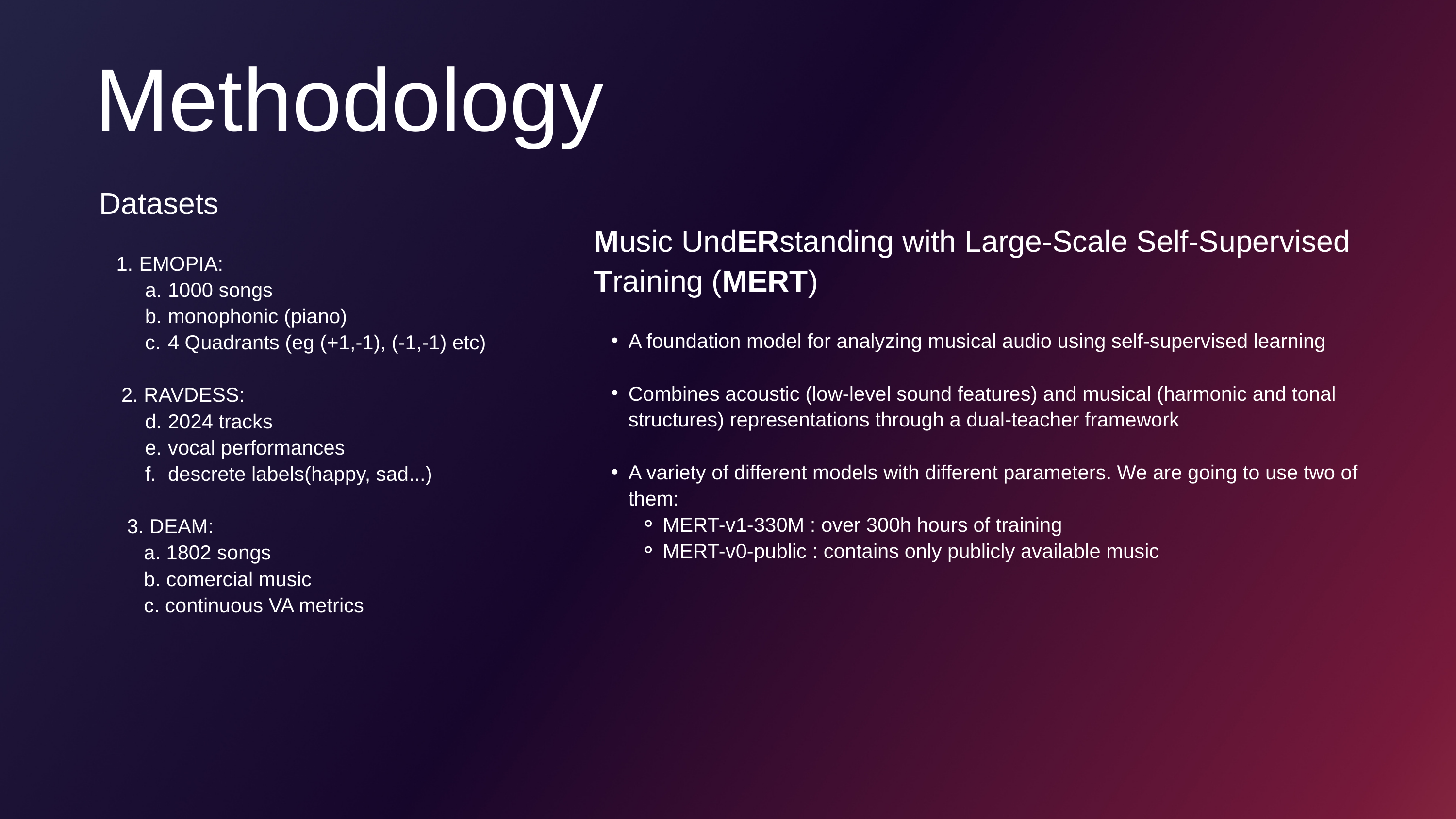

Methodology
Datasets
 EMOPIA:
1000 songs
monophonic (piano)
4 Quadrants (eg (+1,-1), (-1,-1) etc)

    2. RAVDESS:
2024 tracks
vocal performances
descrete labels(happy, sad...)

     3. DEAM:
        a. 1802 songs
        b. comercial music
        c. continuous VA metrics
Music UndERstanding with Large-Scale Self-Supervised Training (MERT)
A foundation model for analyzing musical audio using self-supervised learning

Combines acoustic (low-level sound features) and musical (harmonic and tonal structures) representations through a dual-teacher framework

A variety of different models with different parameters. We are going to use two of them:
MERT-v1-330M : over 300h hours of training
MERT-v0-public : contains only publicly available music